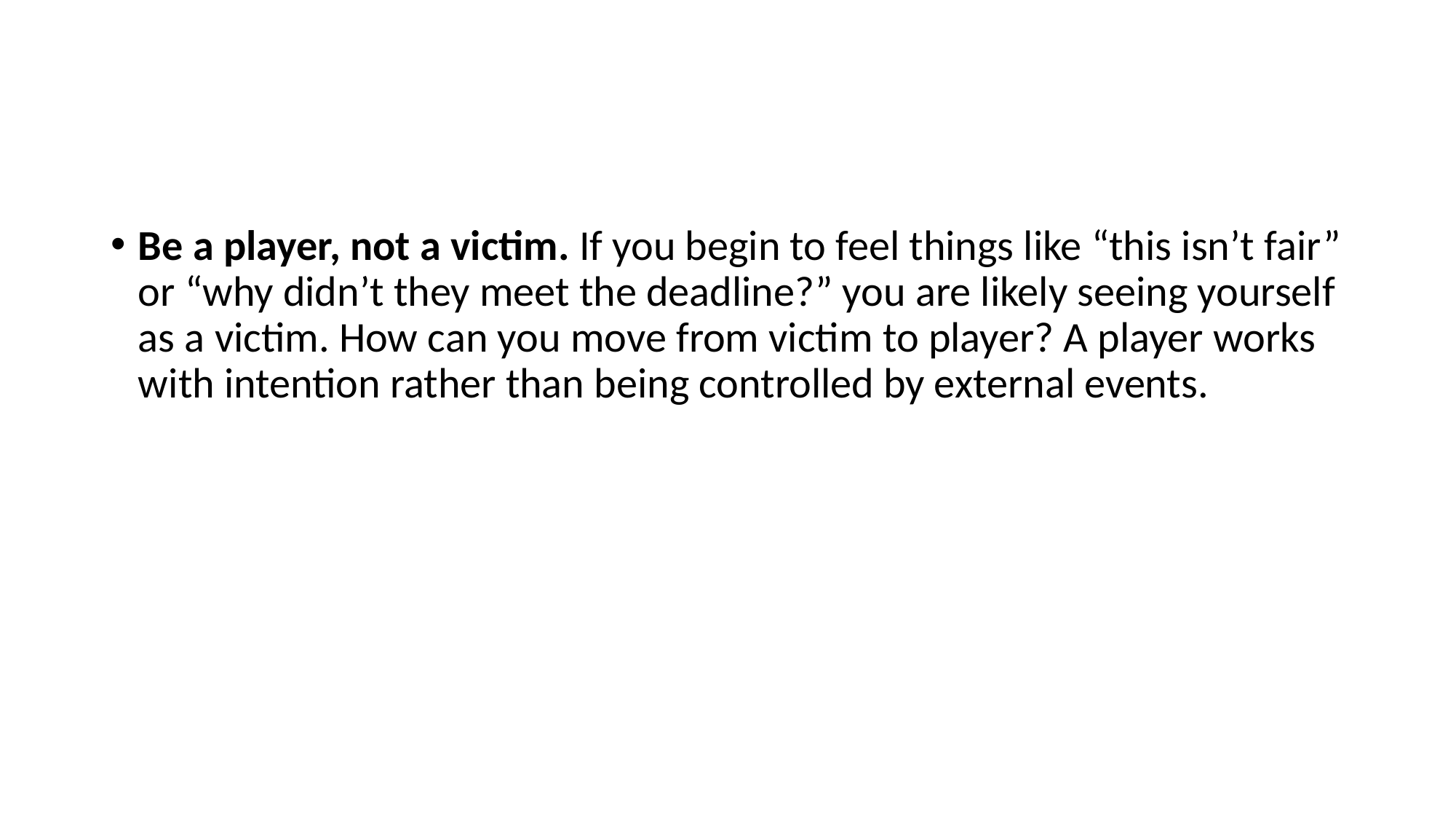

#
Be a player, not a victim. If you begin to feel things like “this isn’t fair” or “why didn’t they meet the deadline?” you are likely seeing yourself as a victim. How can you move from victim to player? A player works with intention rather than being controlled by external events.